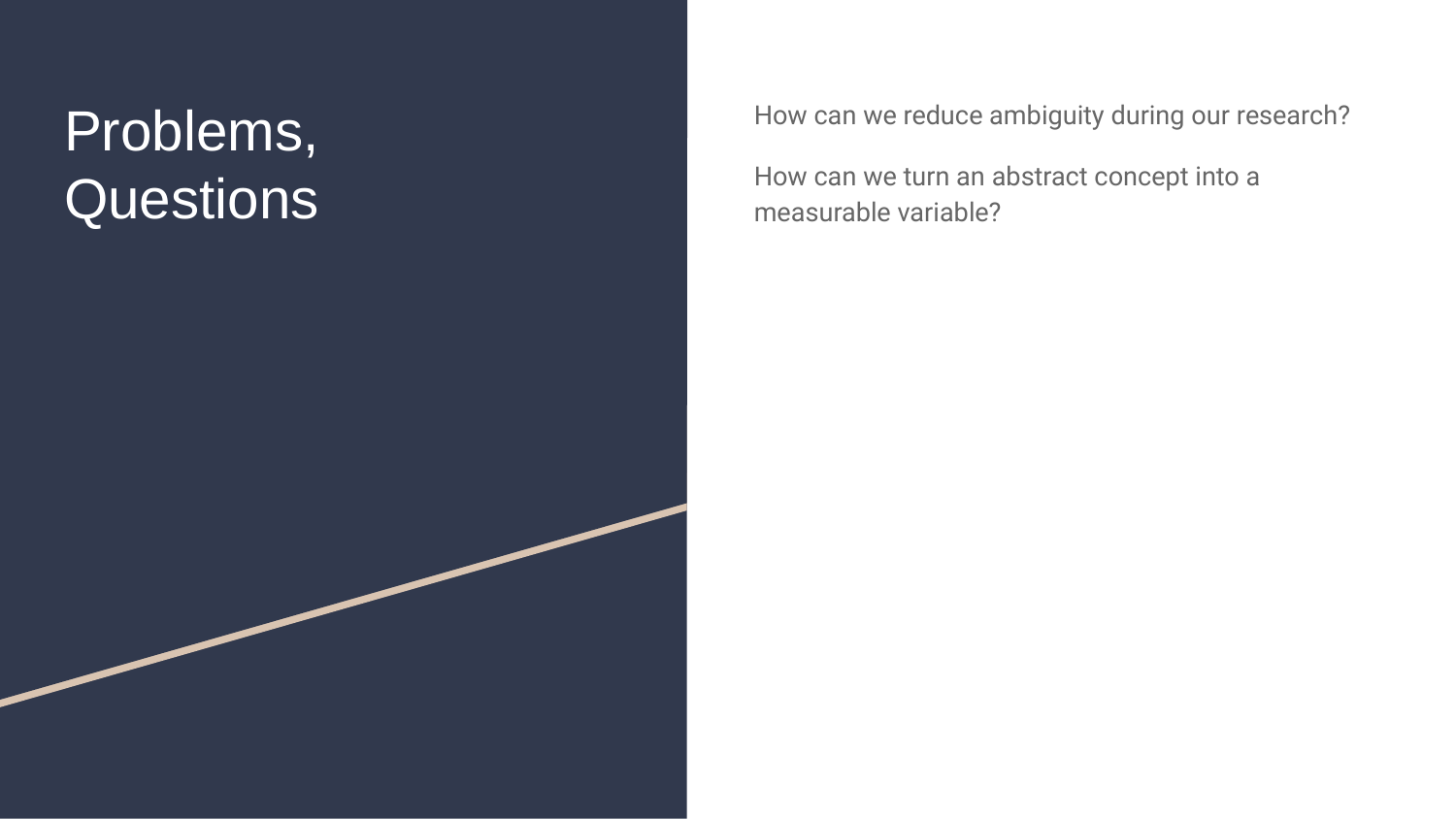

# Problems,
Questions
How can we reduce ambiguity during our research?
How can we turn an abstract concept into a measurable variable?